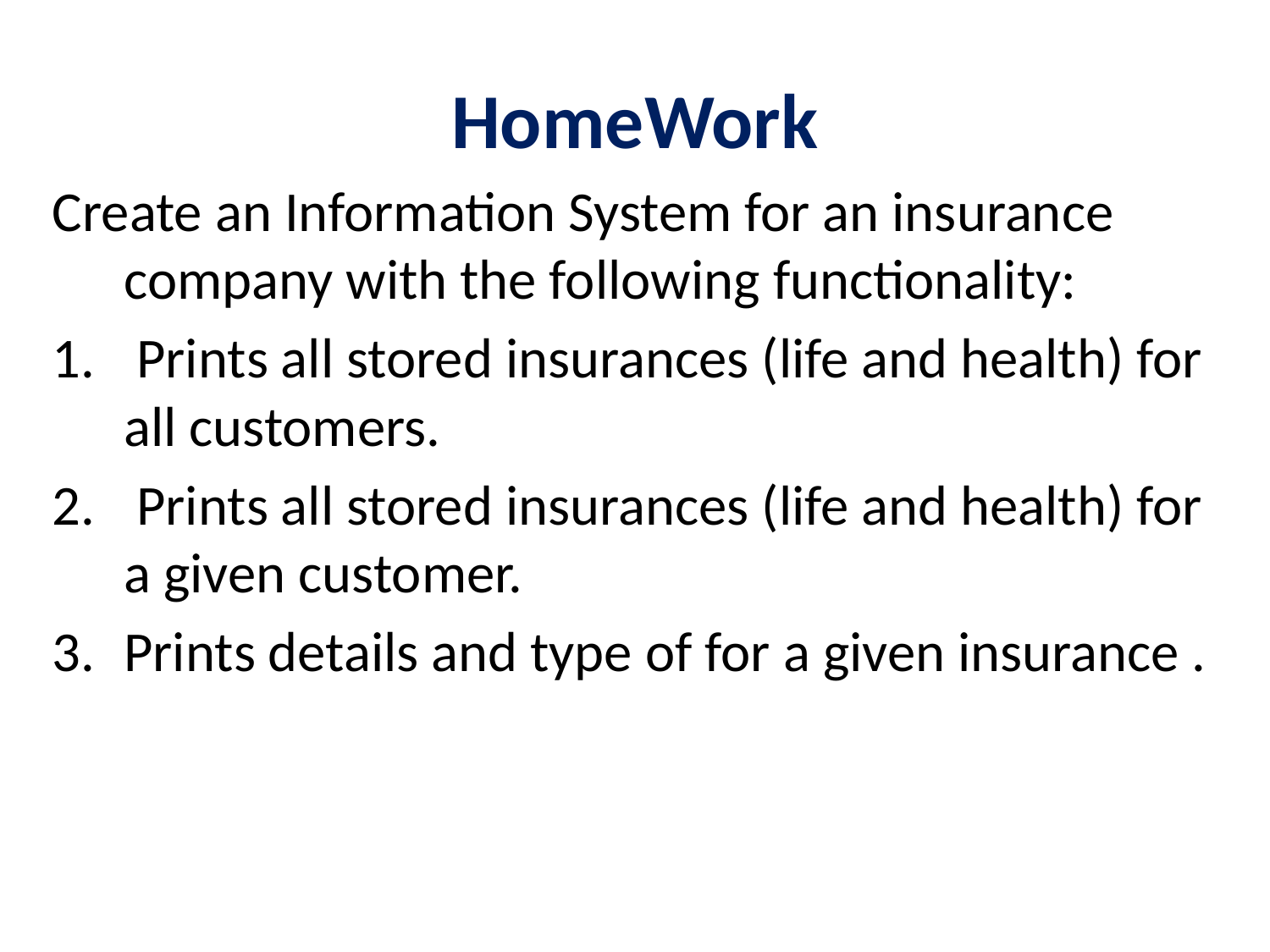

# HomeWork
Create an Information System for an insurance company with the following functionality:
 Prints all stored insurances (life and health) for all customers.
 Prints all stored insurances (life and health) for a given customer.
Prints details and type of for a given insurance .